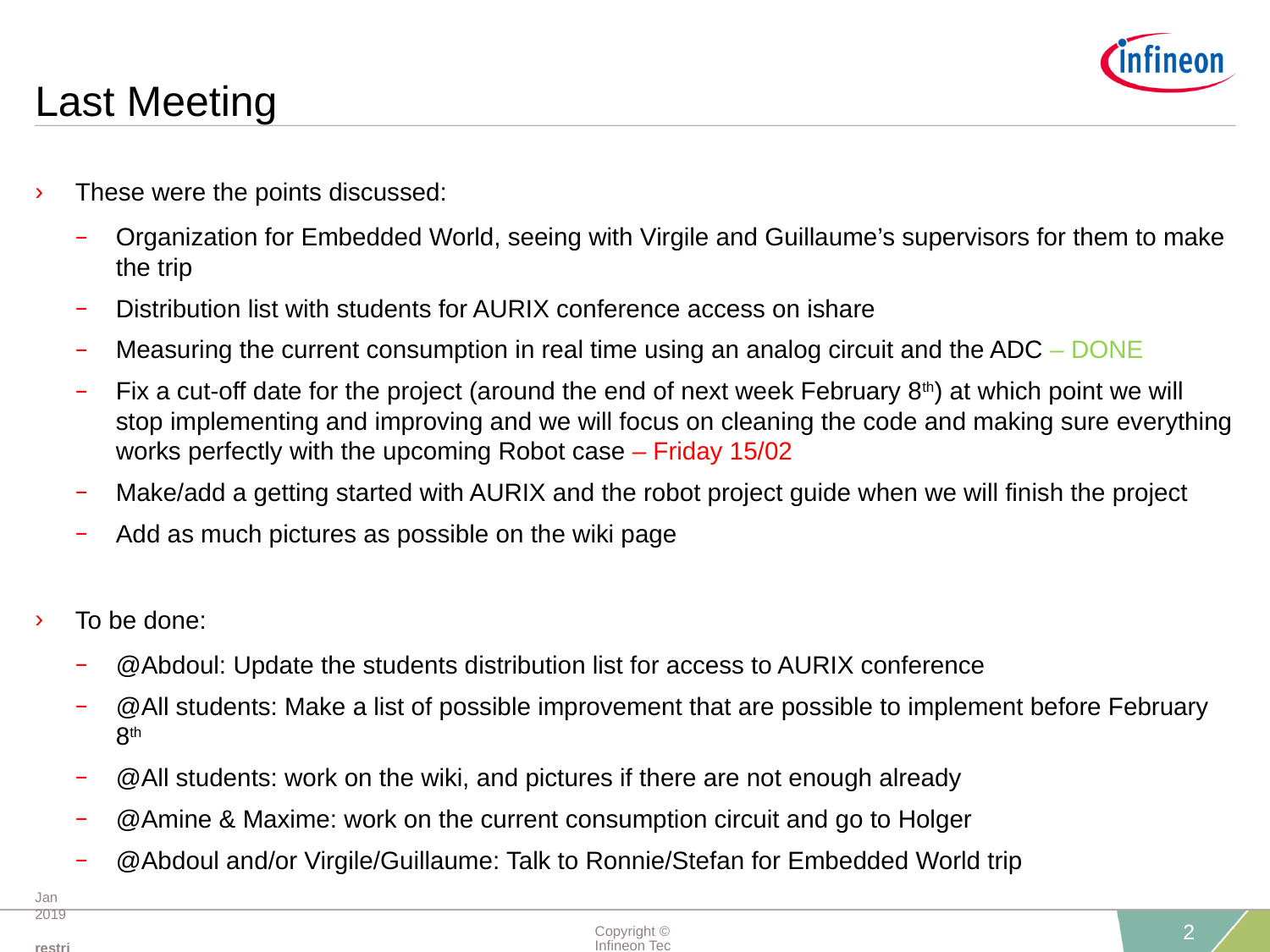

# Last Meeting
These were the points discussed:
Organization for Embedded World, seeing with Virgile and Guillaume’s supervisors for them to make the trip
Distribution list with students for AURIX conference access on ishare
Measuring the current consumption in real time using an analog circuit and the ADC – DONE
Fix a cut-off date for the project (around the end of next week February 8th) at which point we will stop implementing and improving and we will focus on cleaning the code and making sure everything works perfectly with the upcoming Robot case – Friday 15/02
Make/add a getting started with AURIX and the robot project guide when we will finish the project
Add as much pictures as possible on the wiki page

To be done:
@Abdoul: Update the students distribution list for access to AURIX conference
@All students: Make a list of possible improvement that are possible to implement before February 8th
@All students: work on the wiki, and pictures if there are not enough already
@Amine & Maxime: work on the current consumption circuit and go to Holger
@Abdoul and/or Virgile/Guillaume: Talk to Ronnie/Stefan for Embedded World trip

Jan 2019             restricted
Copyright © Infineon Technologies AG 2019. All rights reserved.
2